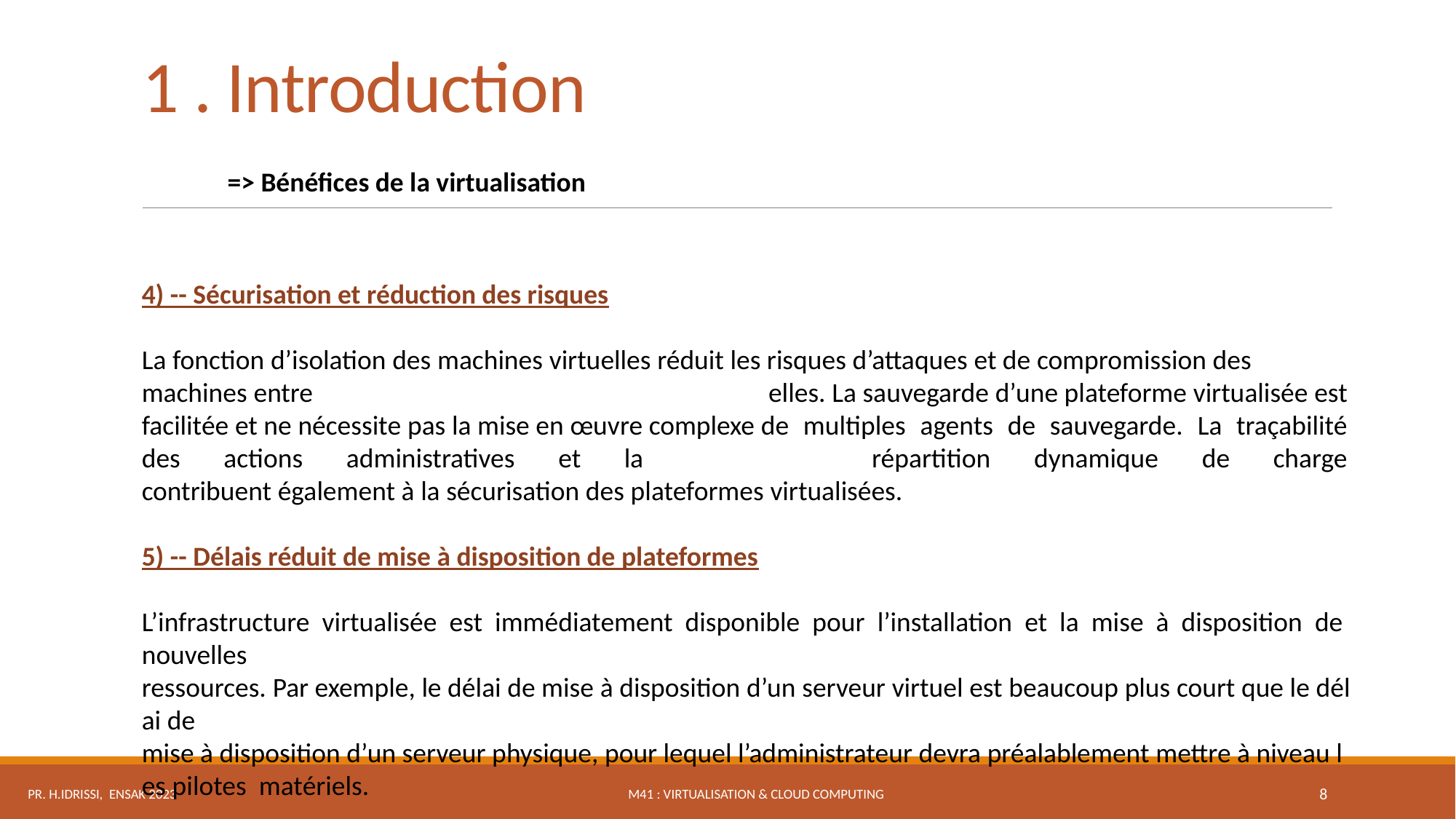

# 1 . Introduction
=> Bénéfices de la virtualisation
4) -- Sécurisation et réduction des risques

La fonction d’isolation des machines virtuelles réduit les risques d’attaques et de compromission des             machines entre  elles. La sauvegarde d’une plateforme virtualisée est  facilitée et ne nécessite pas la mise en œuvre complexe de  multiples  agents  de  sauvegarde.  La  traçabilité  des  actions  administratives  et  la       répartition  dynamique  de  charge  contribuent également à la sécurisation des plateformes virtualisées.

5) -- Délais réduit de mise à disposition de plateformes

L’infrastructure  virtualisée  est  immédiatement  disponible  pour  l’installation  et  la  mise  à  disposition  de  nouvelles  ressources. Par exemple, le délai de mise à disposition d’un serveur virtuel est beaucoup plus court que le délai de  mise à disposition d’un serveur physique, pour lequel l’administrateur devra préalablement mettre à niveau les pilotes  matériels.
M41 : Virtualisation & Cloud Computing
Pr. H.IDRISSI,  ENSAK 2023
8